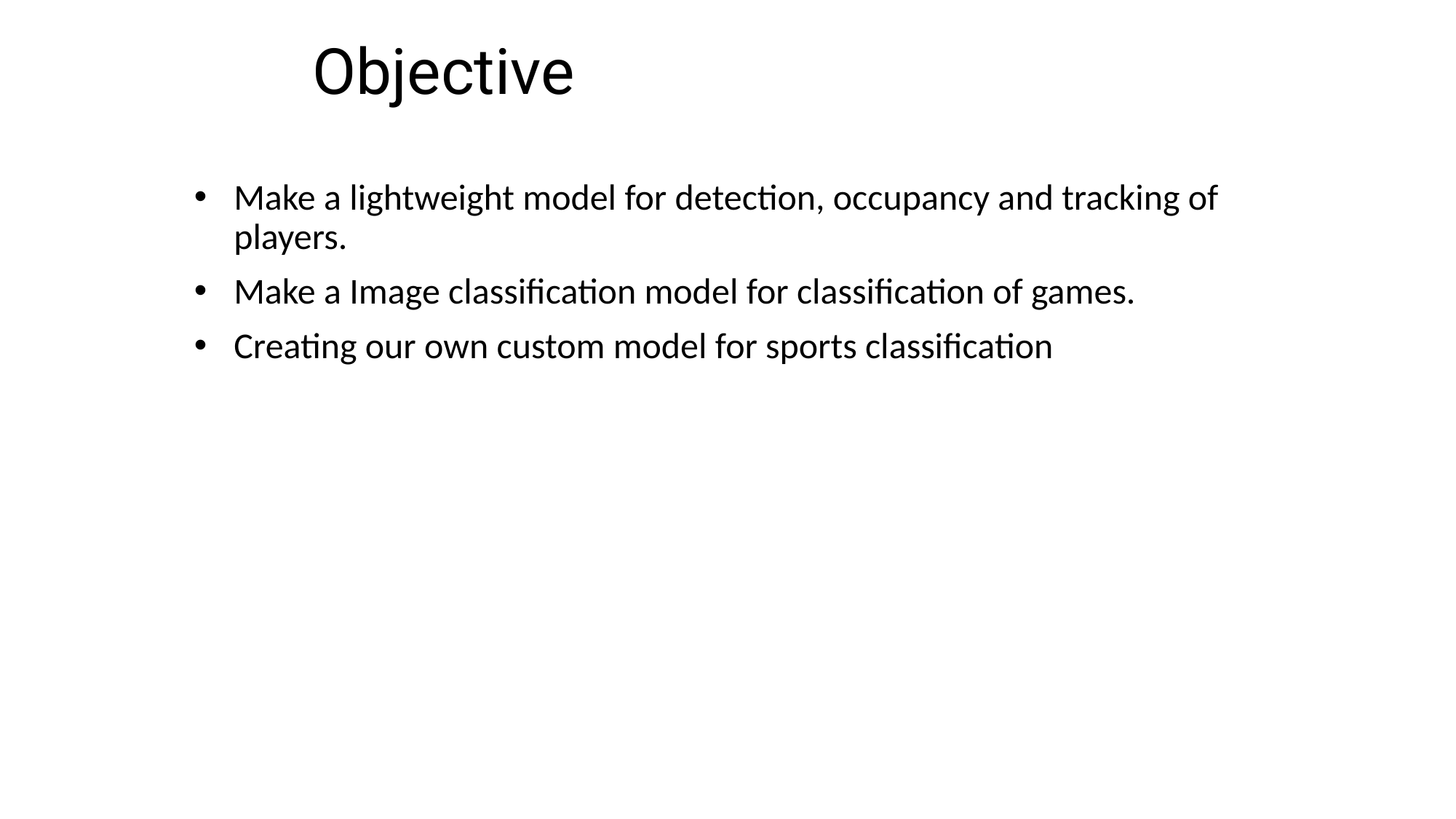

# Objective
Make a lightweight model for detection, occupancy and tracking of players.
Make a Image classification model for classification of games.
Creating our own custom model for sports classification